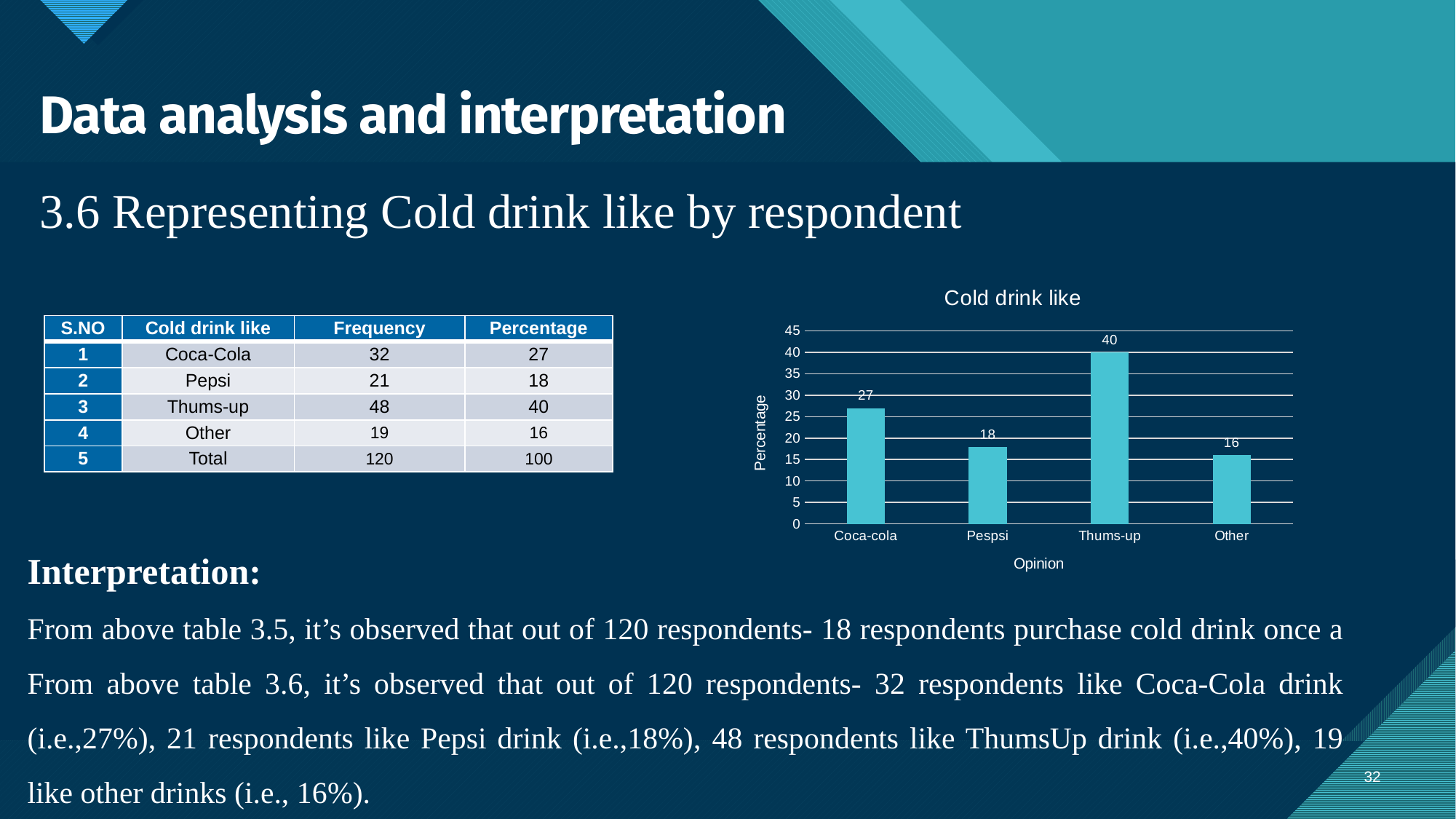

# Data analysis and interpretation
3.6 Representing Cold drink like by respondent

### Chart: Cold drink like

| Category |  |
|---|---|
| Coca-cola | 27.0 |
| Pespsi | 18.0 |
| Thums-up | 40.0 |
| Other | 16.0 |
| S.NO | Cold drink like | Frequency | Percentage |
| --- | --- | --- | --- |
| 1 | Coca-Cola | 32 | 27 |
| 2 | Pepsi | 21 | 18 |
| 3 | Thums-up | 48 | 40 |
| 4 | Other | 19 | 16 |
| 5 | Total | 120 | 100 |
Interpretation:
From above table 3.5, it’s observed that out of 120 respondents- 18 respondents purchase cold drink once a From above table 3.6, it’s observed that out of 120 respondents- 32 respondents like Coca-Cola drink (i.e.,27%), 21 respondents like Pepsi drink (i.e.,18%), 48 respondents like ThumsUp drink (i.e.,40%), 19 like other drinks (i.e., 16%).
32